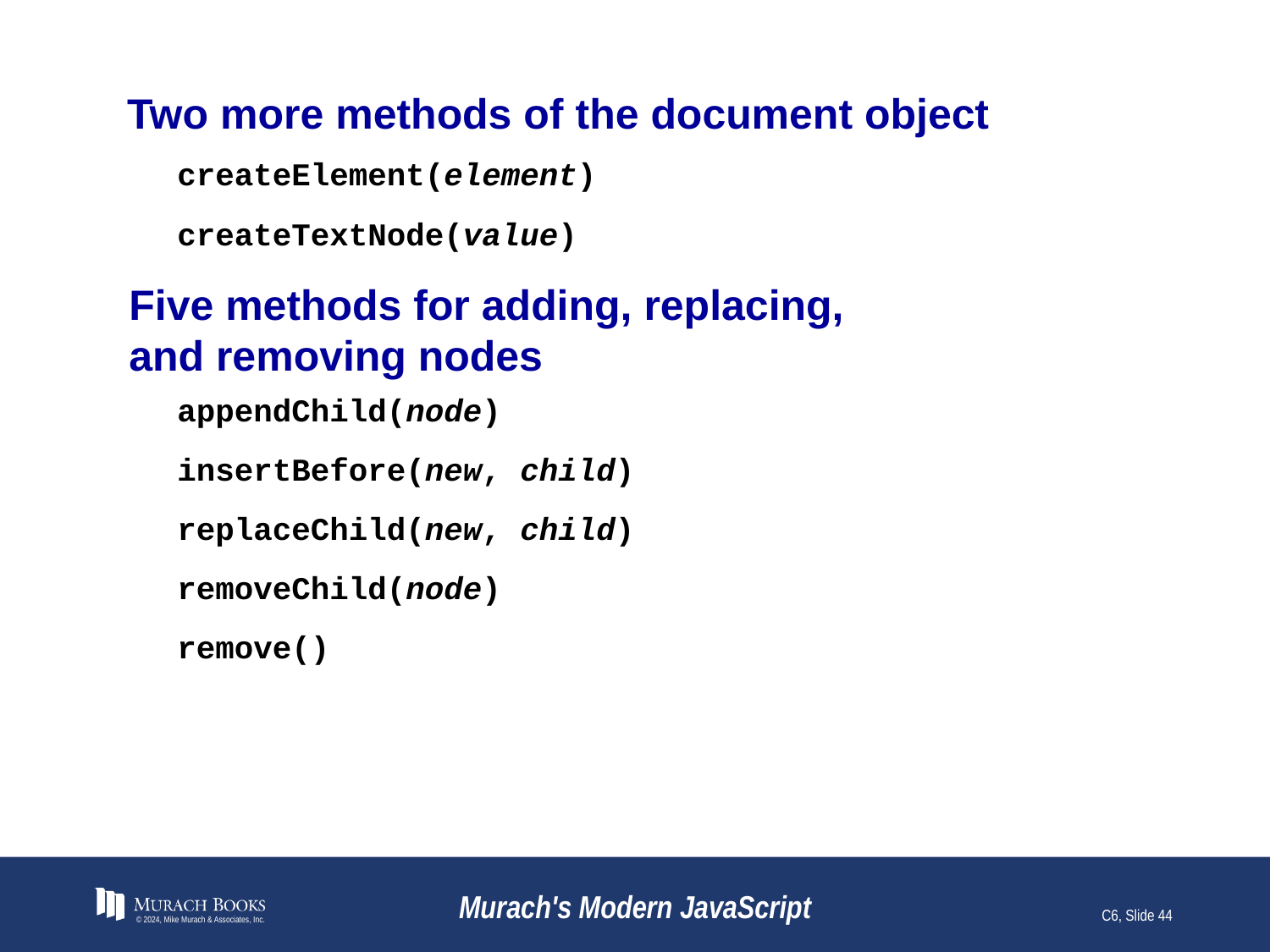

# Two more methods of the document object
createElement(element)
createTextNode(value)
Five methods for adding, replacing,
and removing nodes
appendChild(node)
insertBefore(new, child)
replaceChild(new, child)
removeChild(node)
remove()

© 2024, Mike Murach & Associates, Inc.
Murach's Modern JavaScript

C6, Slide 44